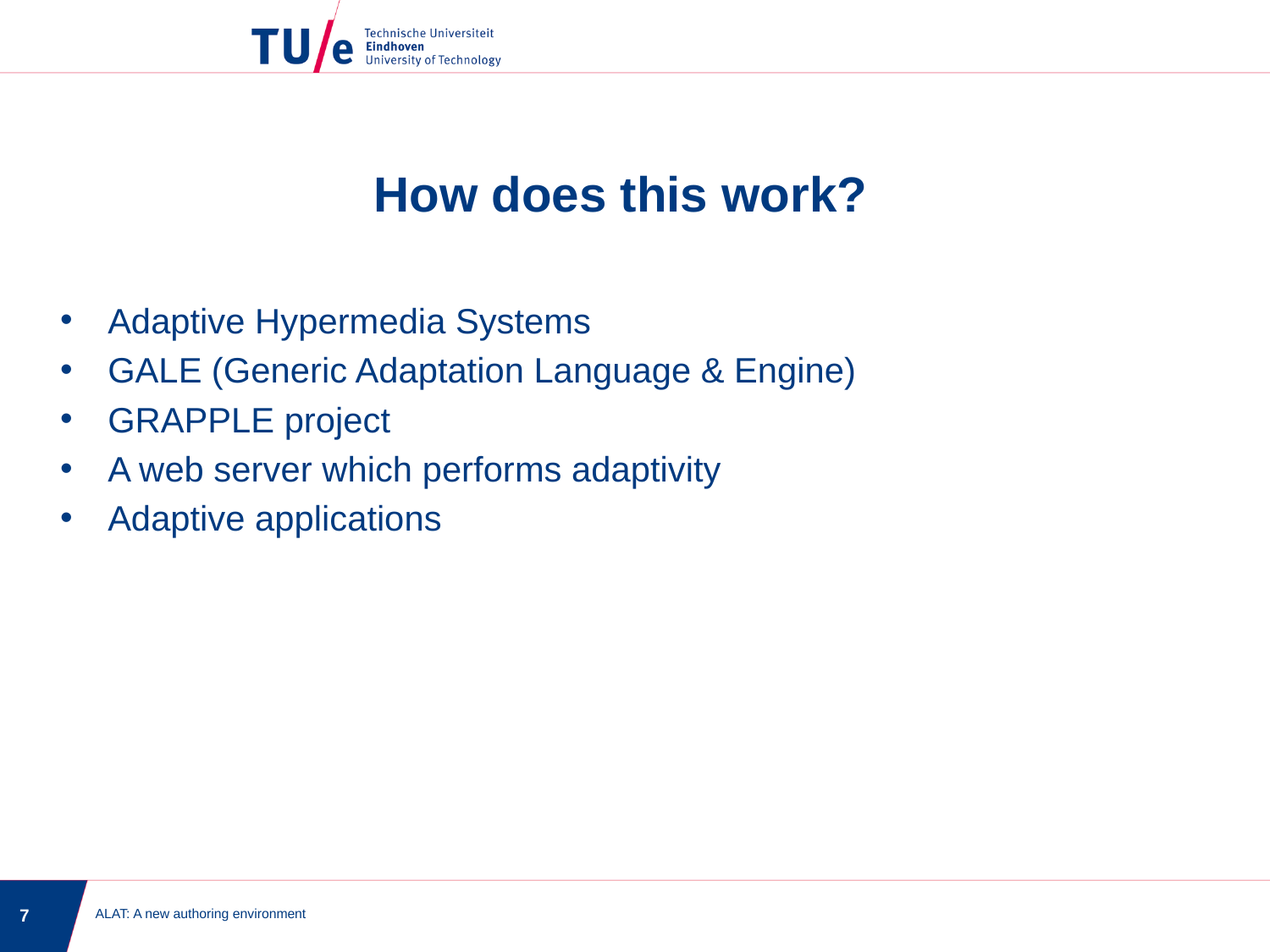

How does this work?

Adaptive Hypermedia Systems
GALE (Generic Adaptation Language & Engine)
GRAPPLE project
A web server which performs adaptivity
Adaptive applications

7
ALAT: A new authoring environment